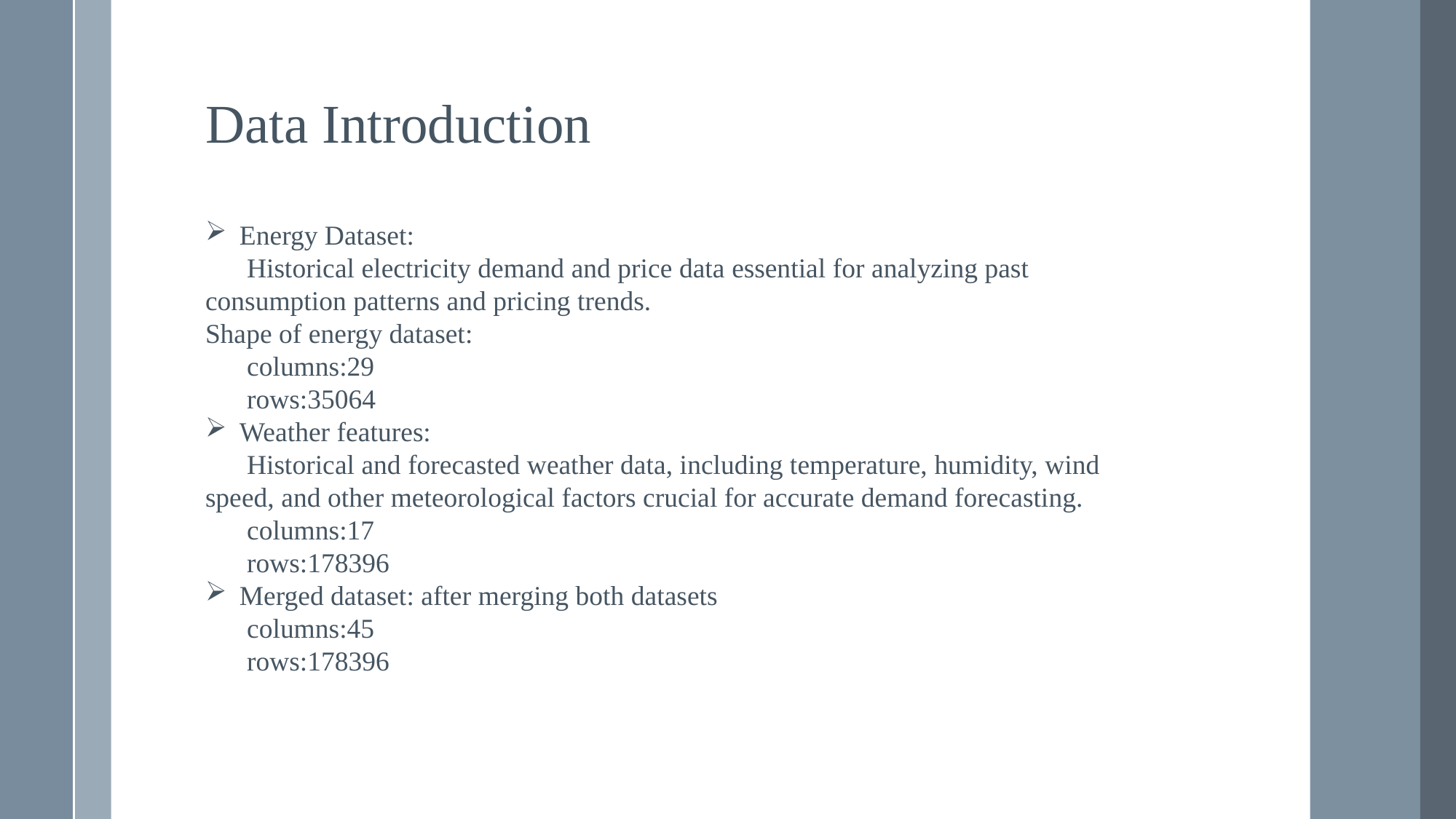

Data Introduction
Energy Dataset:
      Historical electricity demand and price data essential for analyzing past consumption patterns and pricing trends.
Shape of energy dataset:
      columns:29
      rows:35064
Weather features:
      Historical and forecasted weather data, including temperature, humidity, wind speed, and other meteorological factors crucial for accurate demand forecasting.
      columns:17
      rows:178396
Merged dataset: after merging both datasets
      columns:45
      rows:178396